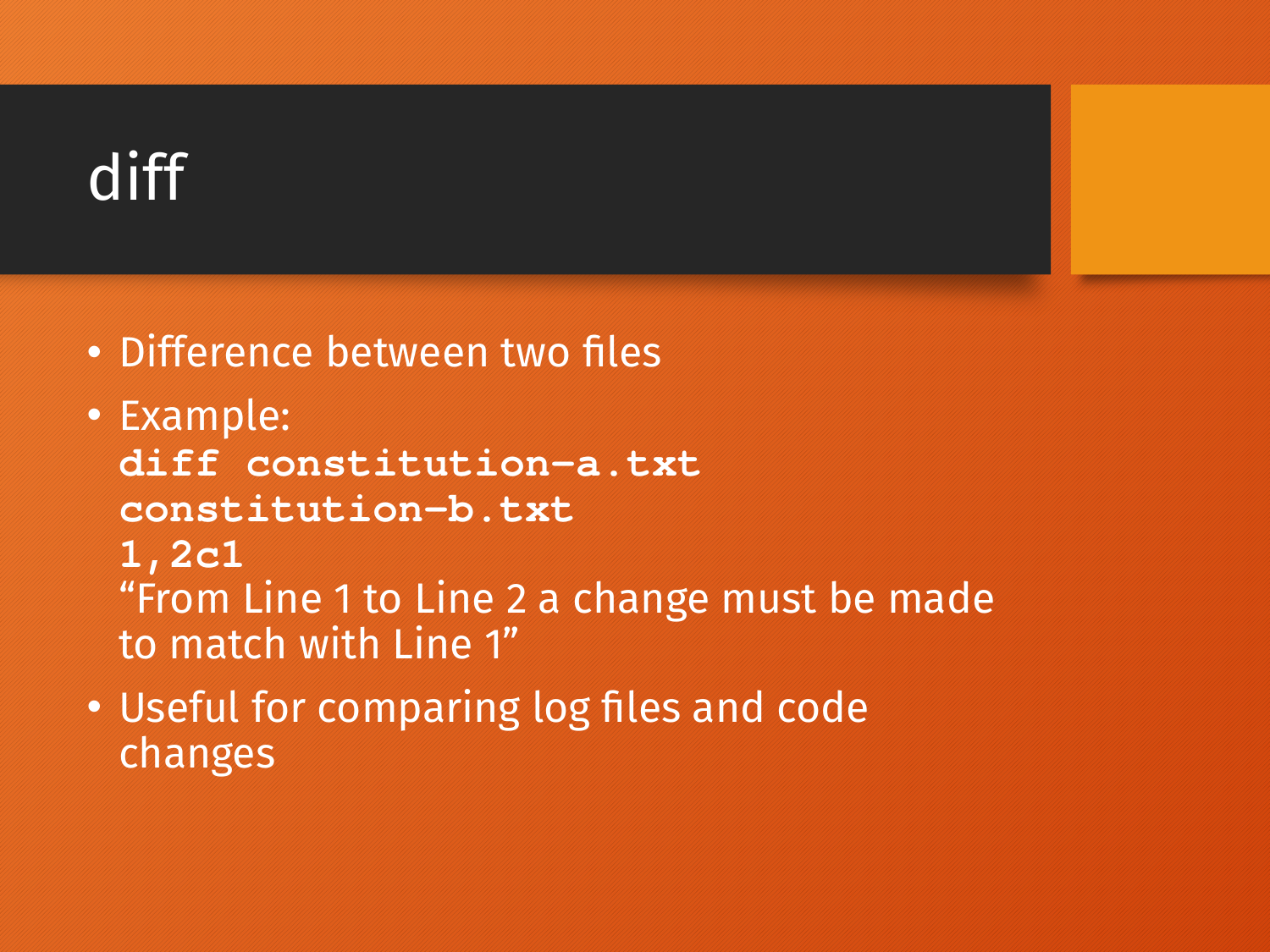

# diff
Difference between two files
Example:
diff constitution-a.txt constitution-b.txt
1,2c1
“From Line 1 to Line 2 a change must be made to match with Line 1”
Useful for comparing log files and code changes